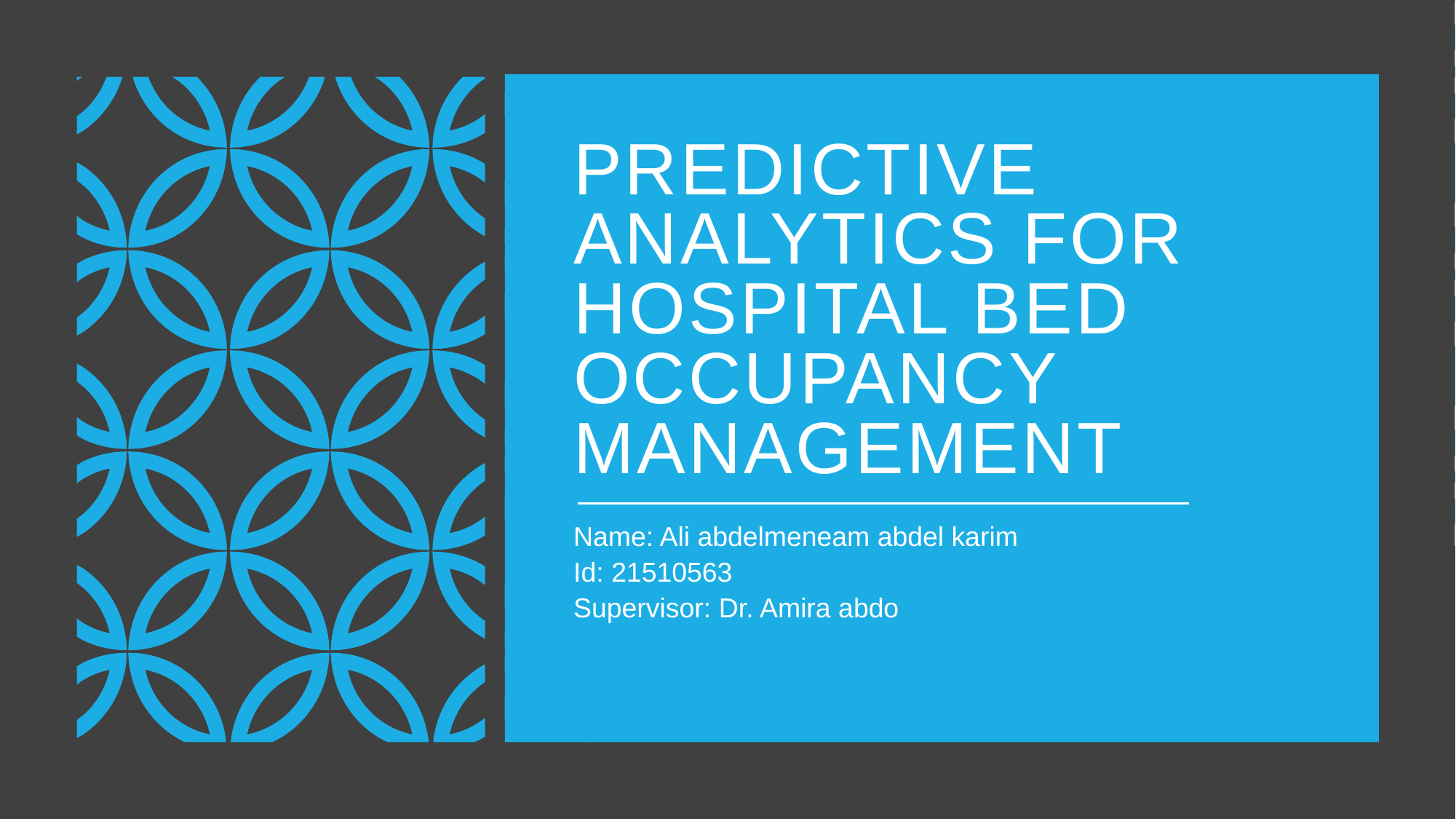

# Predictive Analytics for Hospital Bed Occupancy Management

Name: Ali abdelmeneam abdel karim
Id: 21510563
Supervisor: Dr. Amira abdo